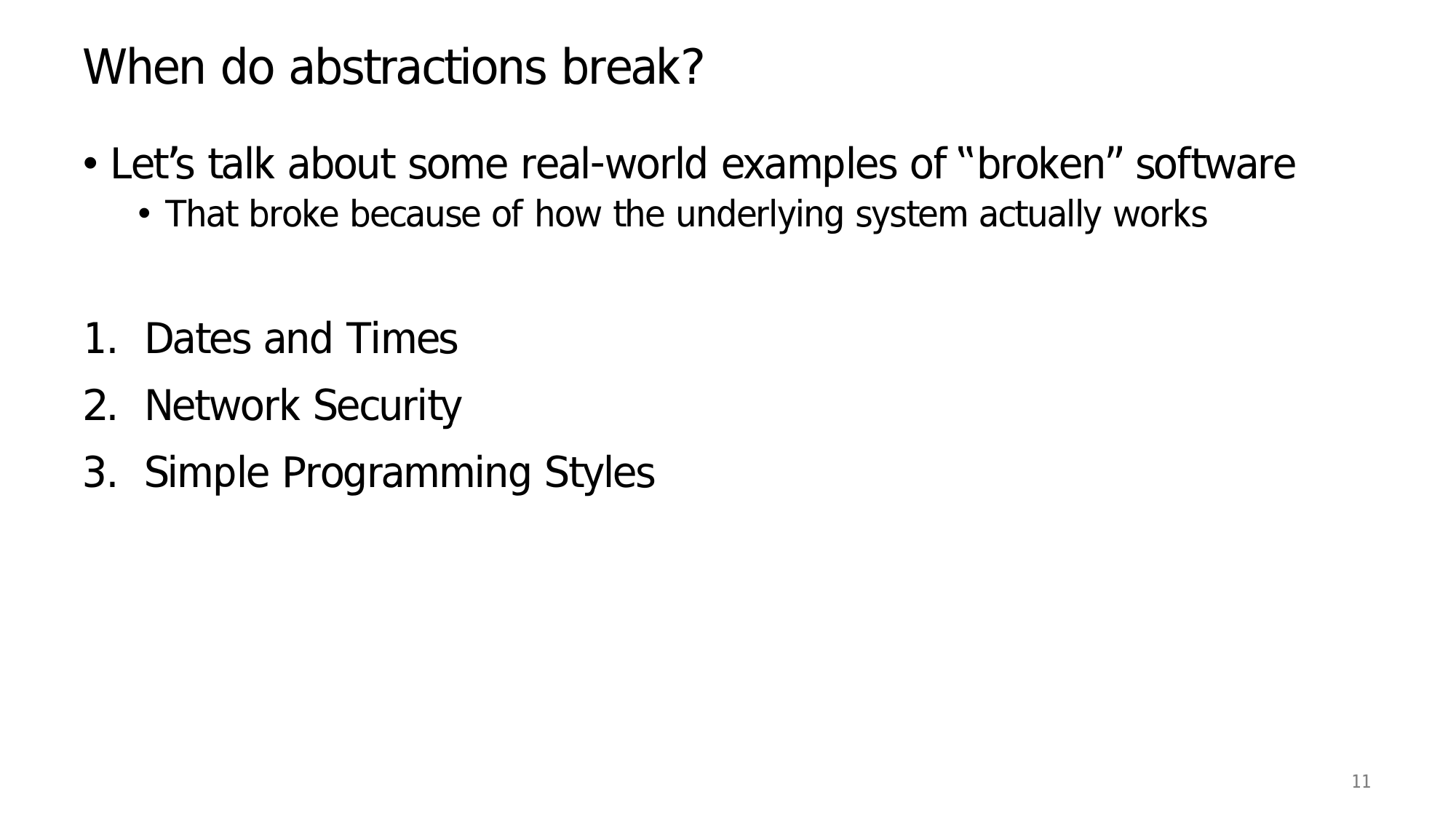

# When do abstractions break?
Let’s talk about some real-world examples of “broken” software
That broke because of how the underlying system actually works

Dates and Times
Network Security
Simple Programming Styles
11